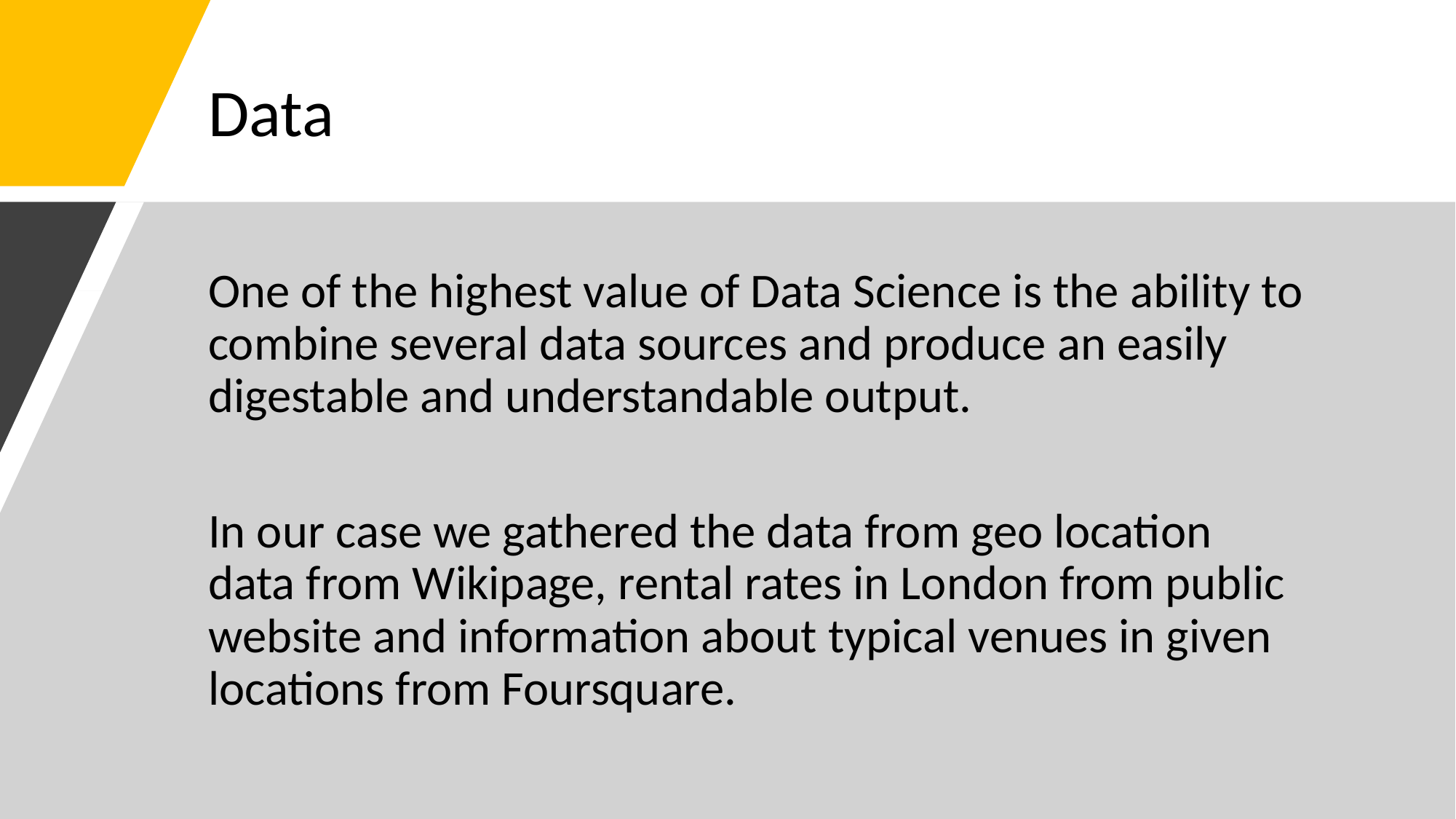

# Data

One of the highest value of Data Science is the ability to combine several data sources and produce an easily digestable and understandable output.

In our case we gathered the data from geo location data from Wikipage, rental rates in London from public website and information about typical venues in given locations from Foursquare.